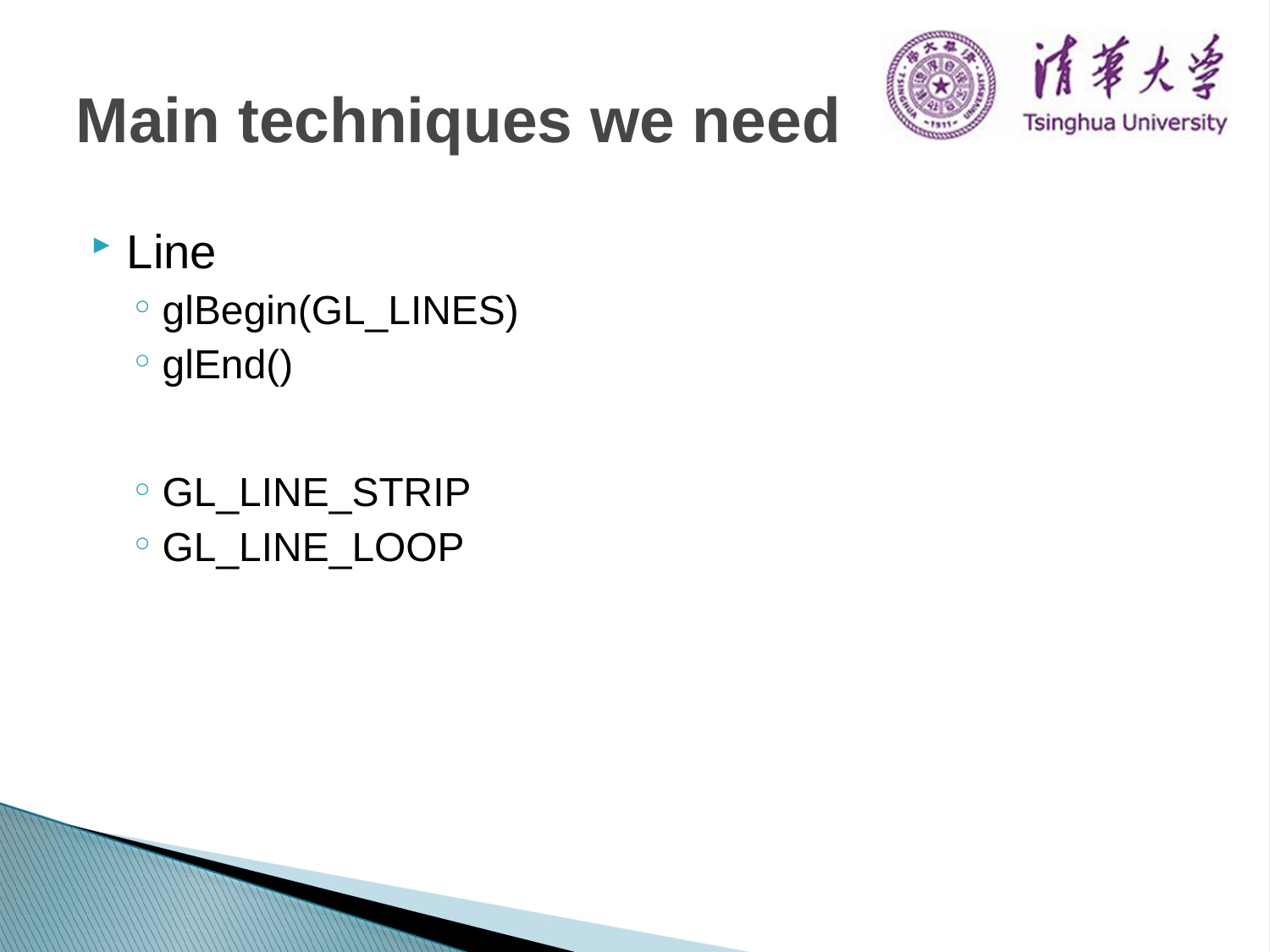

# Main techniques we need
Line
glBegin(GL_LINES)
glEnd()

GL_LINE_STRIP
GL_LINE_LOOP